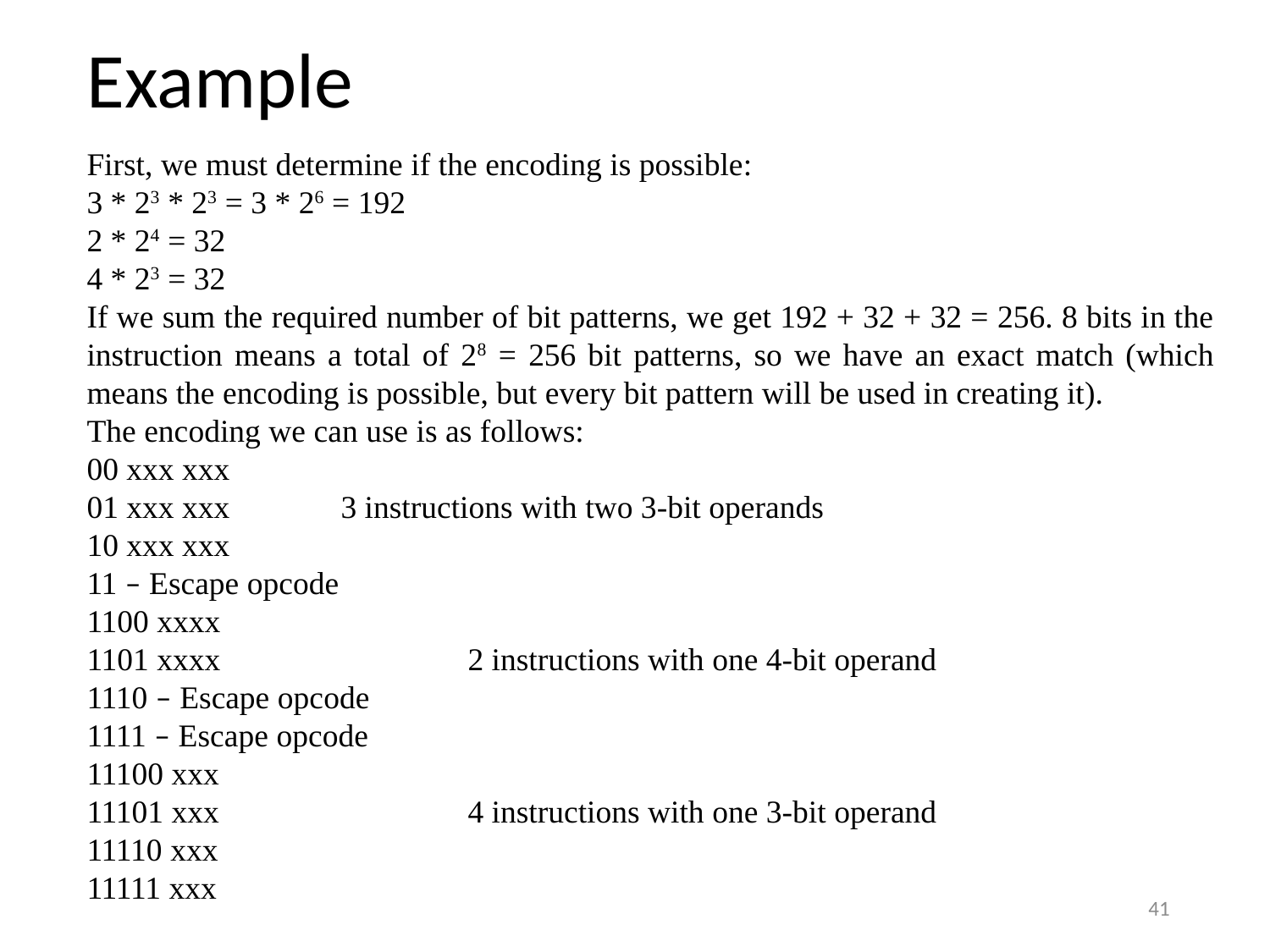

# Example
First, we must determine if the encoding is possible:
3 * 23 * 23 = 3 * 26 = 192
2 * 24 = 32
4 * 23 = 32
If we sum the required number of bit patterns, we get 192 + 32 + 32 = 256. 8 bits in the instruction means a total of 28 = 256 bit patterns, so we have an exact match (which means the encoding is possible, but every bit pattern will be used in creating it).
The encoding we can use is as follows:
00 xxx xxx
01 xxx xxx	3 instructions with two 3-bit operands
10 xxx xxx
11 – Escape opcode
1100 xxxx
1101 xxxx		2 instructions with one 4-bit operand
1110 – Escape opcode
1111 – Escape opcode
11100 xxx
11101 xxx		4 instructions with one 3-bit operand
11110 xxx
11111 xxx
41